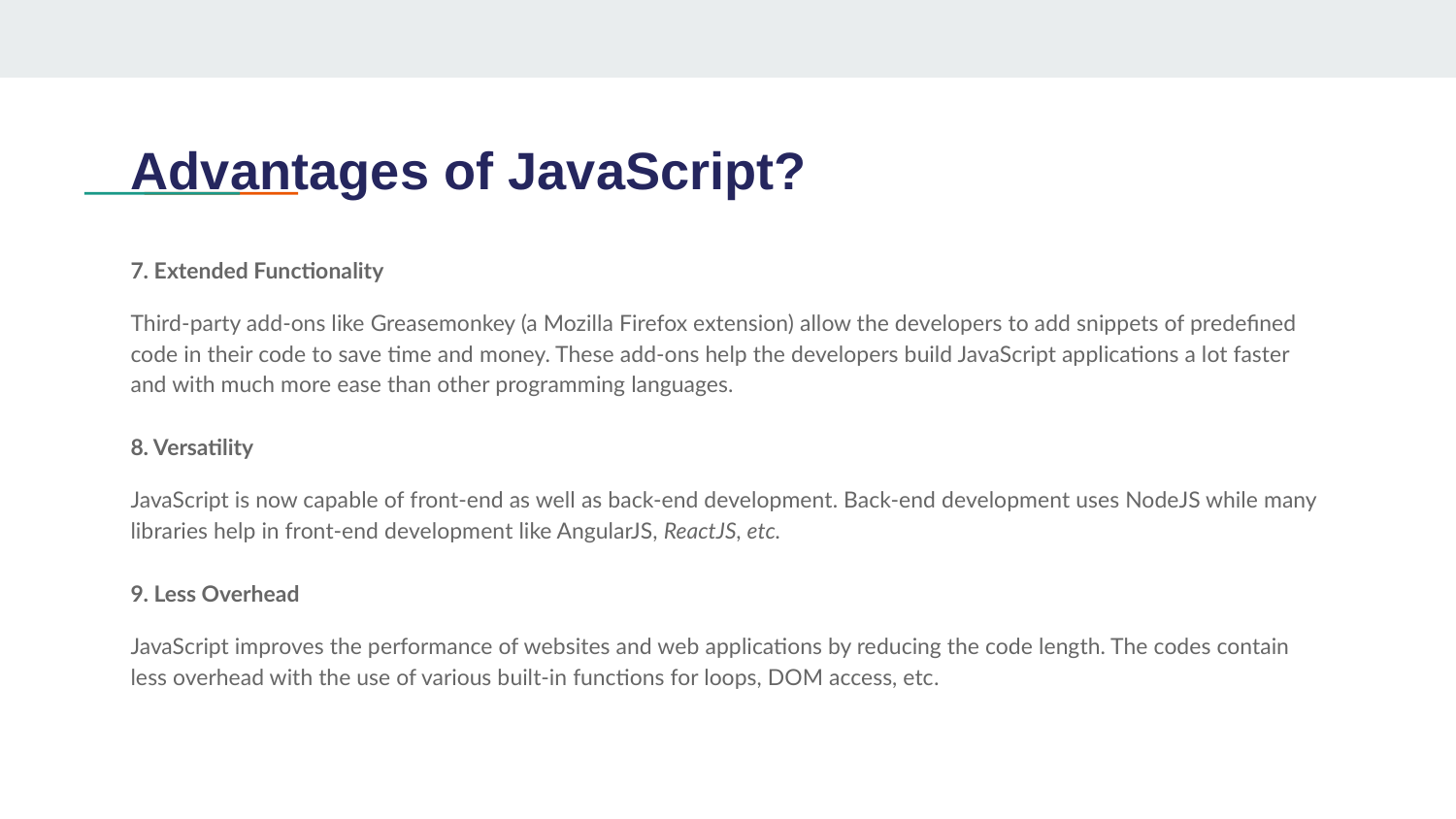

# Advantages of JavaScript?
7. Extended Functionality
Third-party add-ons like Greasemonkey (a Mozilla Firefox extension) allow the developers to add snippets of predefined code in their code to save time and money. These add-ons help the developers build JavaScript applications a lot faster and with much more ease than other programming languages.
8. Versatility
JavaScript is now capable of front-end as well as back-end development. Back-end development uses NodeJS while many libraries help in front-end development like AngularJS, ReactJS, etc.
9. Less Overhead
JavaScript improves the performance of websites and web applications by reducing the code length. The codes contain less overhead with the use of various built-in functions for loops, DOM access, etc.